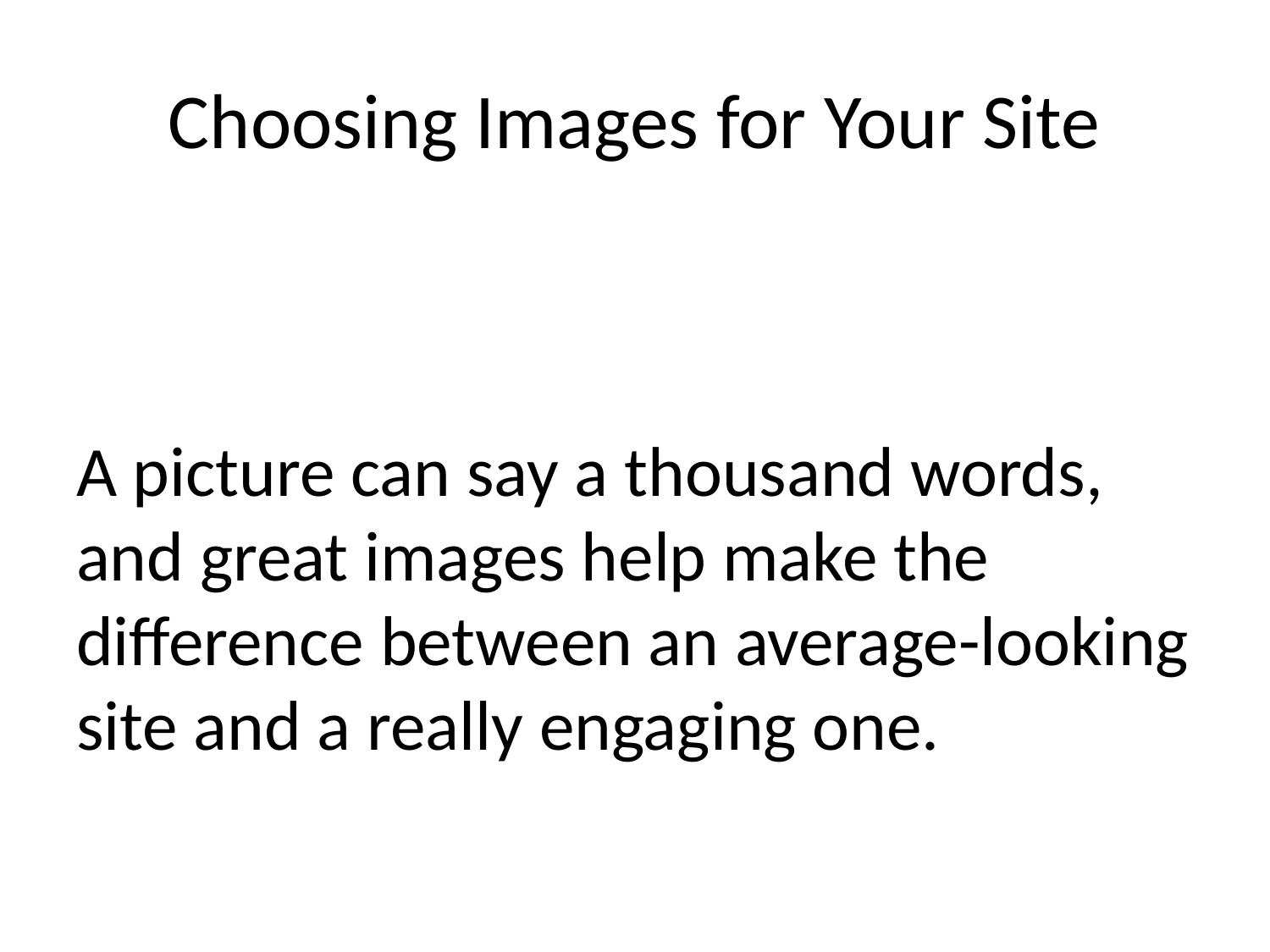

# Choosing Images for Your Site

A picture can say a thousand words, and great images help make the difference between an average-looking site and a really engaging one.